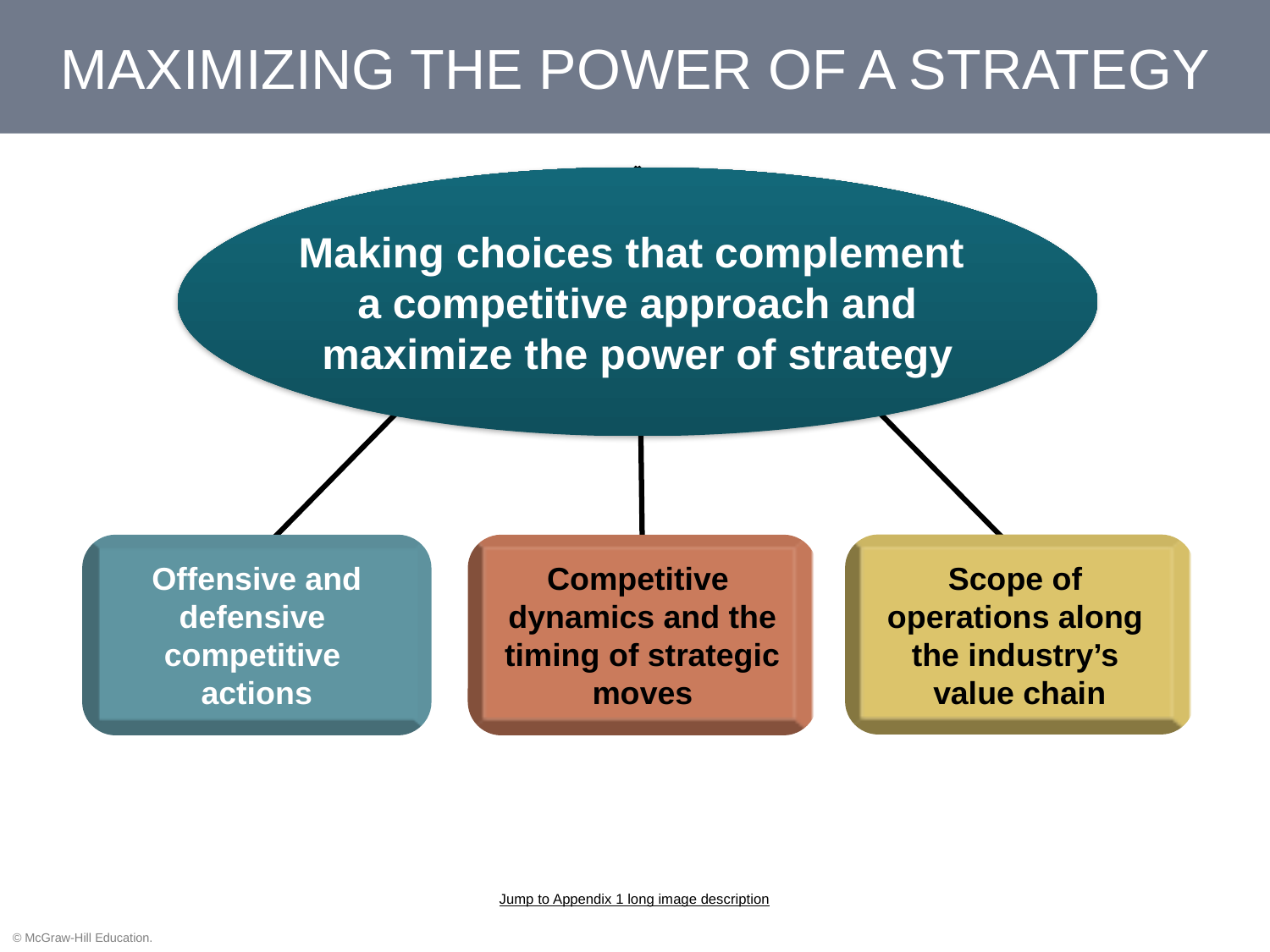

# MAXIMIZING THE POWER OF A STRATEGY
Making choices that complement
a competitive approach and
maximize the power of strategy
Scope of
operations along
the industry’s
value chain
Offensive and defensive
competitive
actions
Competitive
dynamics and the timing of strategic moves
Jump to Appendix 1 long image description